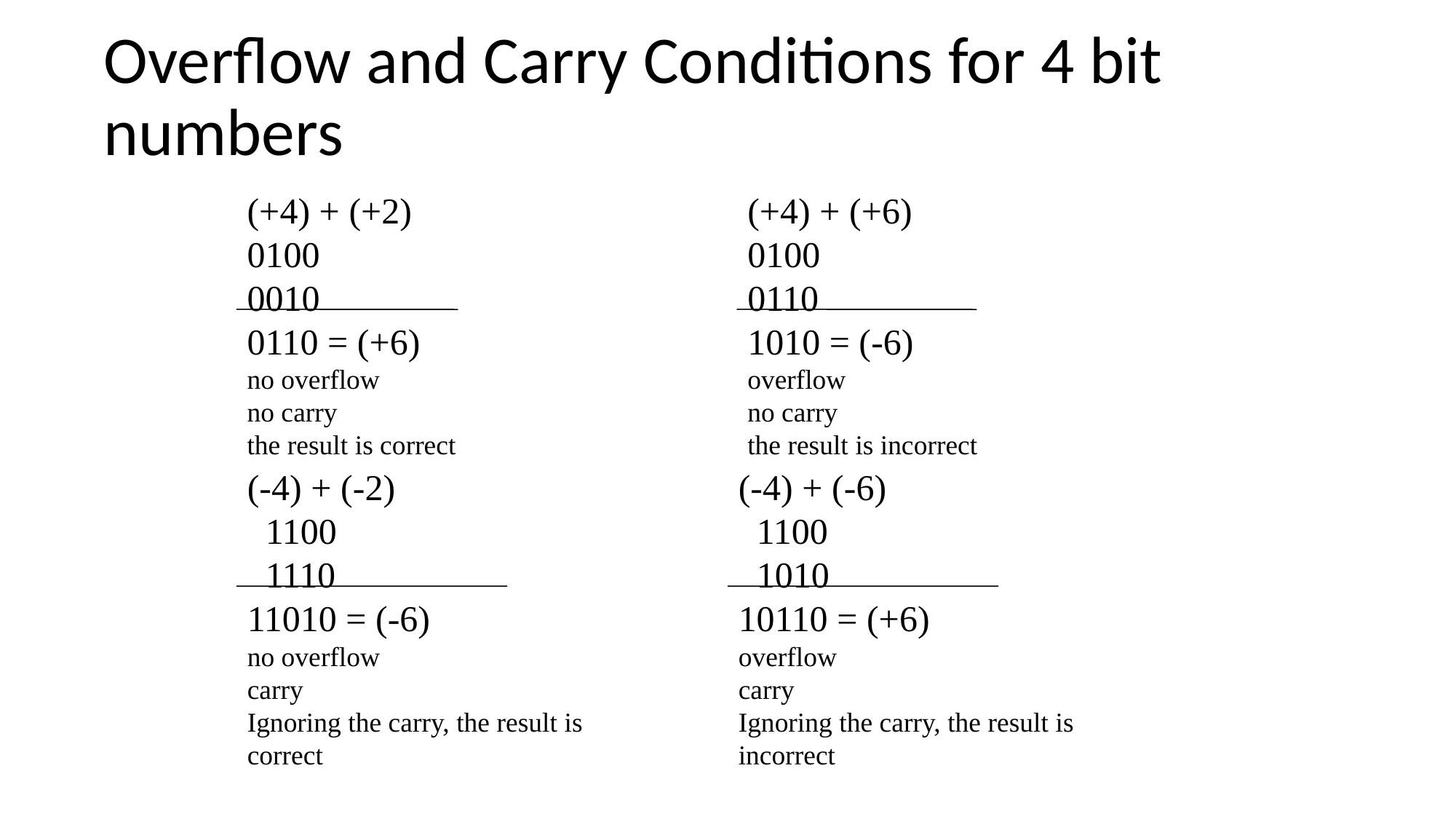

# Overflow and Carry Conditions for 4 bit numbers
(+4) + (+2)
0100
0010
0110 = (+6)
no overflow
no carry
the result is correct

(+4) + (+6)
0100
0110
1010 = (-6)
overflow
no carry
the result is incorrect

(-4) + (-6)
  1100
  1010
10110 = (+6)
overflow
carry
Ignoring the carry, the result is incorrect

(-4) + (-2)
  1100
  1110
11010 = (-6)
no overflow
carry
Ignoring the carry, the result is correct